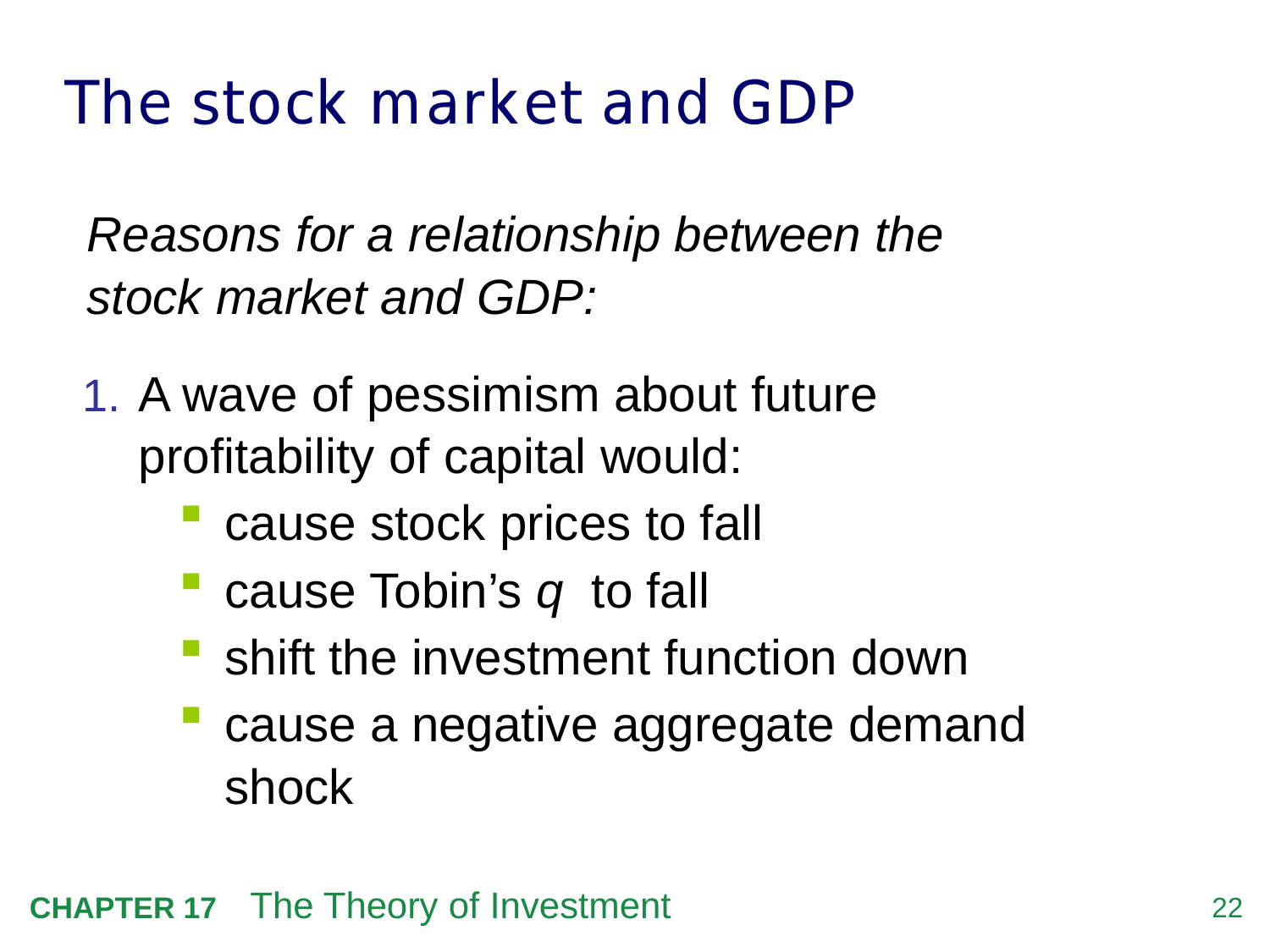

# The stock market and GDP
Reasons for a relationship between the
stock market and GDP:
1.	A wave of pessimism about future profitability of capital would:
cause stock prices to fall
cause Tobin’s q  to fall
shift the investment function down
cause a negative aggregate demand shock